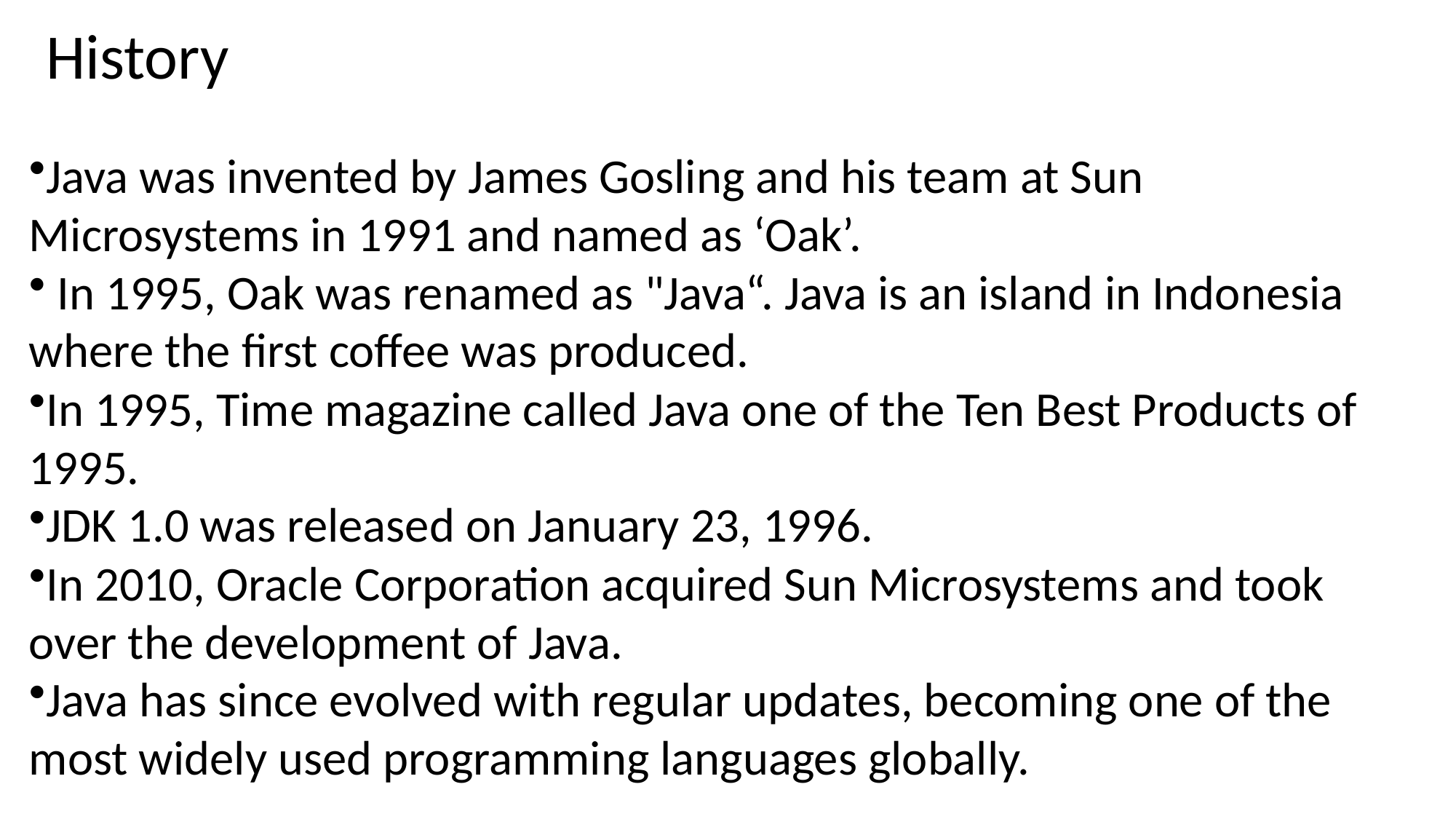

# History
Java was invented by James Gosling and his team at Sun Microsystems in 1991 and named as ‘Oak’.
 In 1995, Oak was renamed as "Java“. Java is an island in Indonesia where the first coffee was produced.
In 1995, Time magazine called Java one of the Ten Best Products of 1995.
JDK 1.0 was released on January 23, 1996.
In 2010, Oracle Corporation acquired Sun Microsystems and took over the development of Java.
Java has since evolved with regular updates, becoming one of the most widely used programming languages globally.